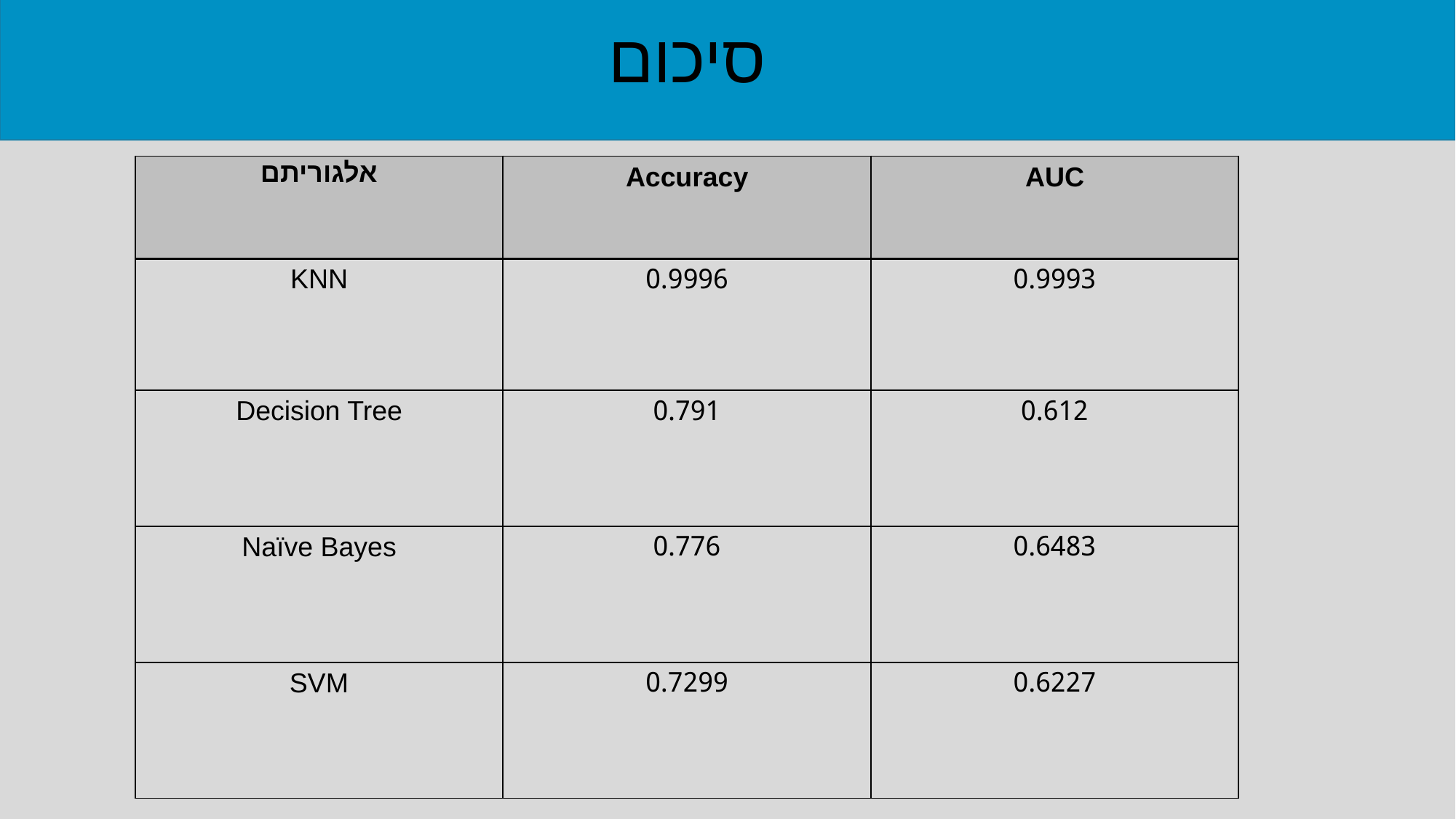

סיכום
| אלגוריתם | Accuracy | AUC |
| --- | --- | --- |
| KNN | 0.9996 | 0.9993 |
| Decision Tree | 0.791 | 0.612 |
| Naïve Bayes | 0.776 | 0.6483 |
| SVM | 0.7299 | 0.6227 |